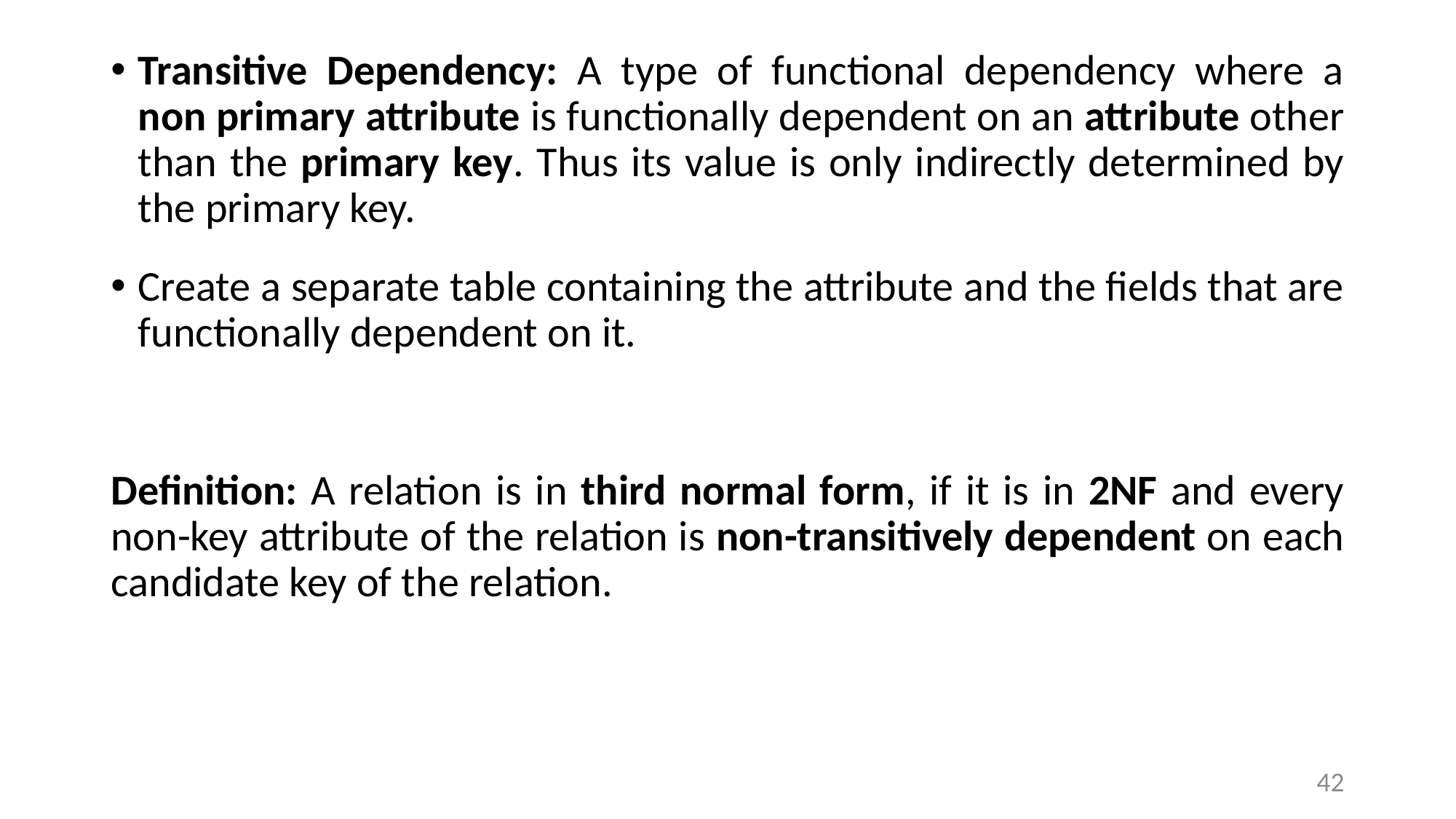

Transitive Dependency: A type of functional dependency where a non primary attribute is functionally dependent on an attribute other than the primary key. Thus its value is only indirectly determined by the primary key.
Create a separate table containing the attribute and the fields that are functionally dependent on it.

Definition: A relation is in third normal form, if it is in 2NF and every non-key attribute of the relation is non-transitively dependent on each candidate key of the relation.

42